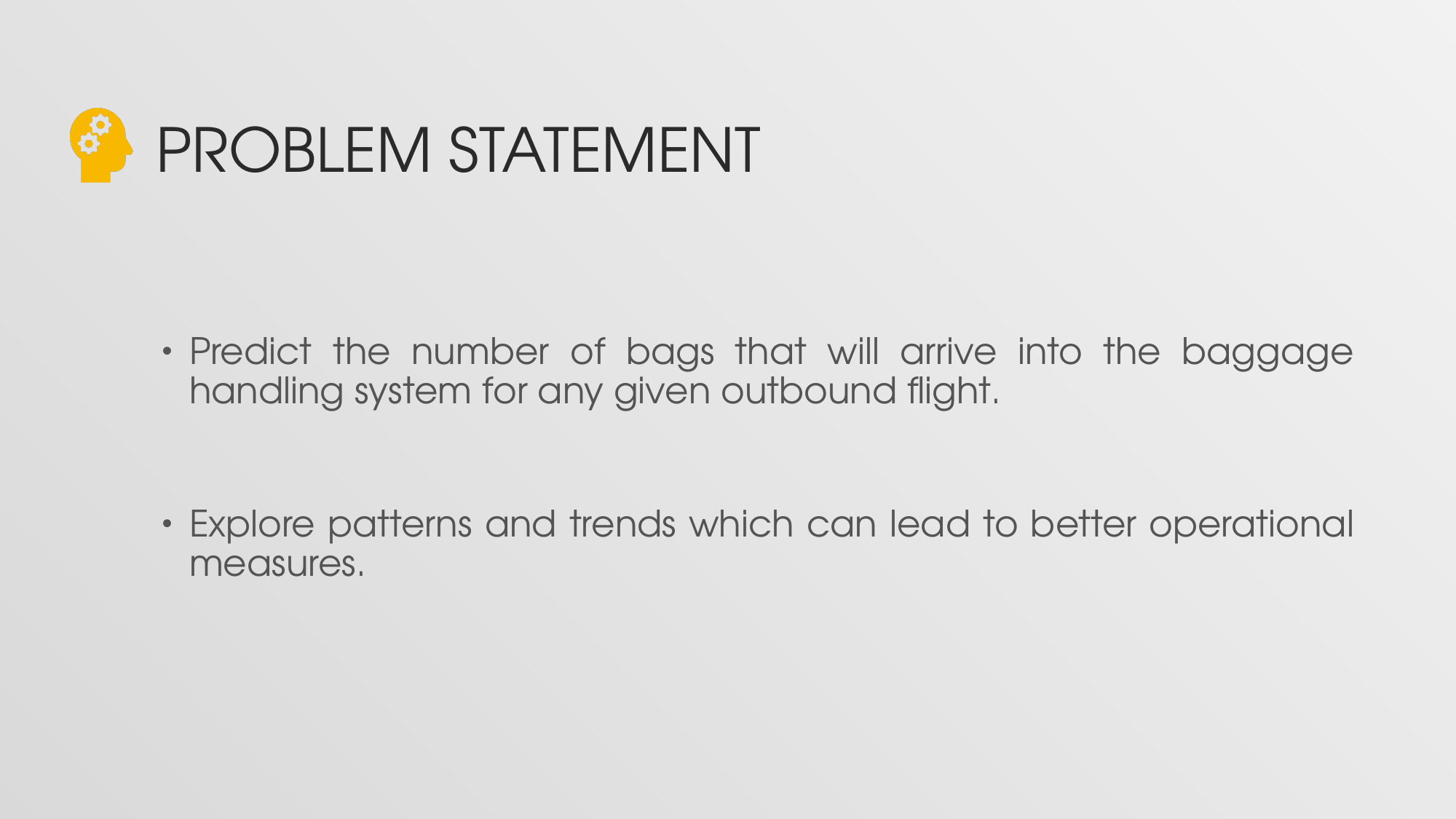

# Problem statement

Predict the number of bags that will arrive into the baggage handling system for any given outbound flight.

Explore patterns and trends which can lead to better operational measures.